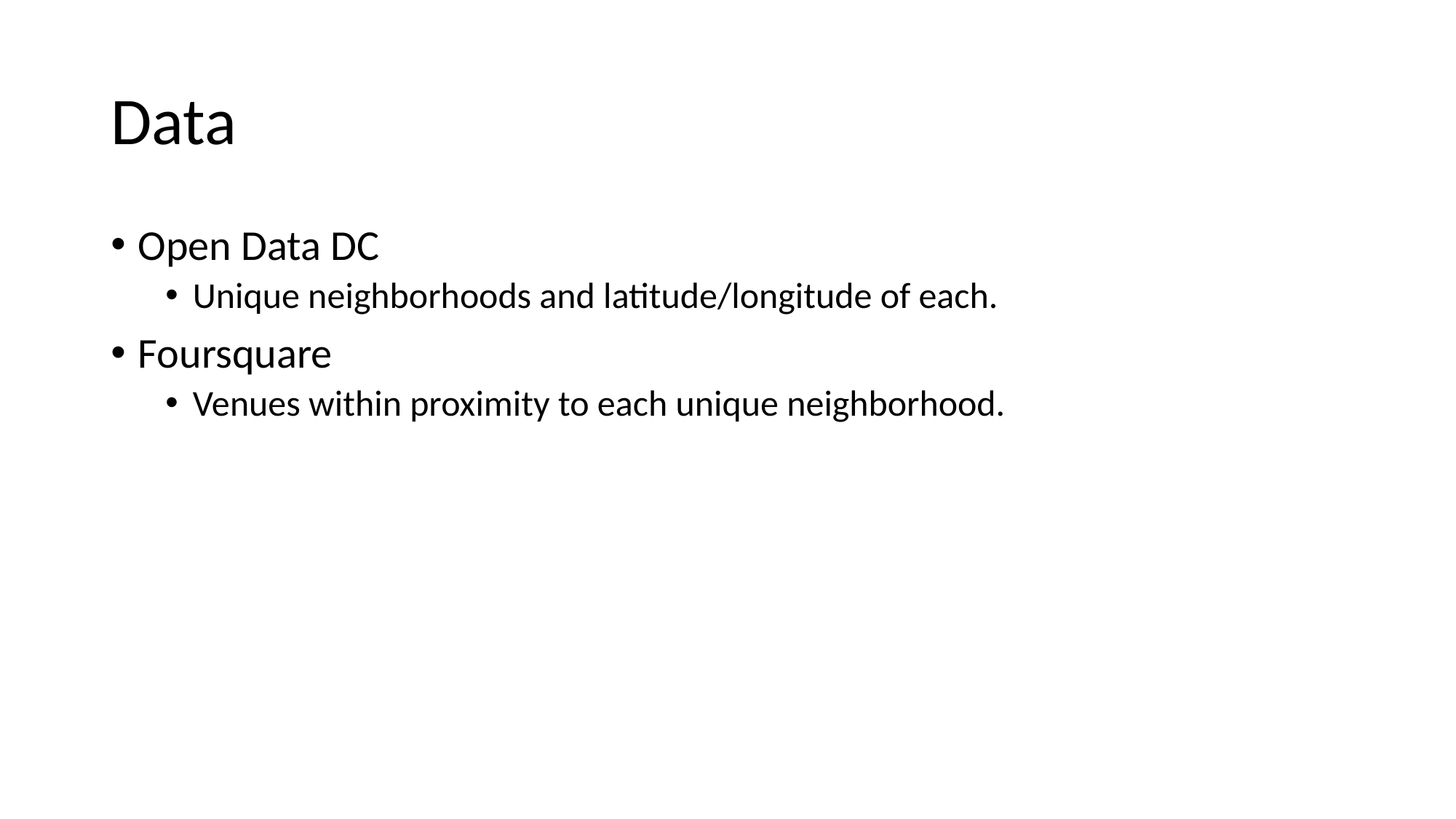

# Data
Open Data DC
Unique neighborhoods and latitude/longitude of each.
Foursquare
Venues within proximity to each unique neighborhood.